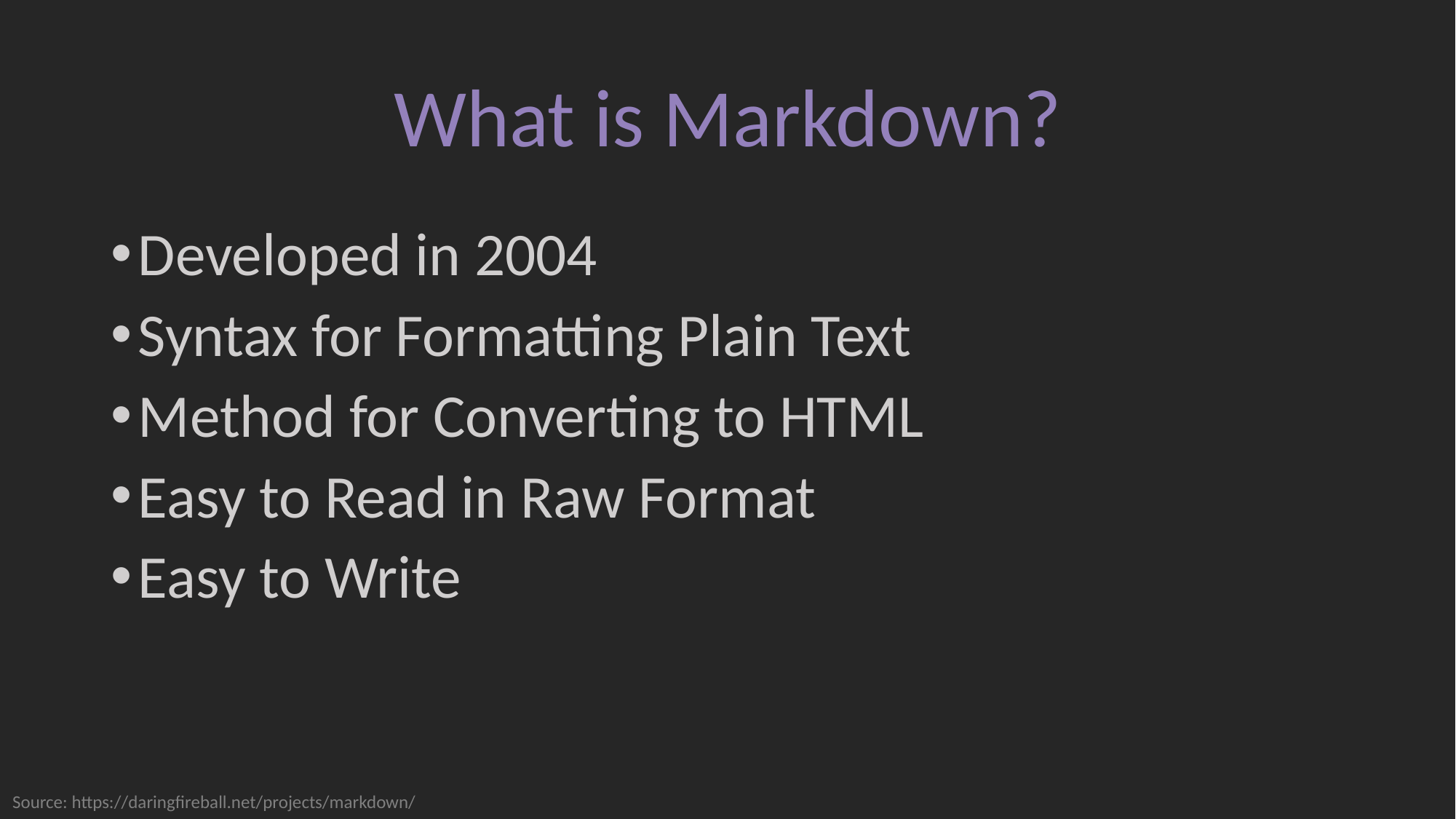

# What is Markdown?
Developed in 2004
Syntax for Formatting Plain Text
Method for Converting to HTML
Easy to Read in Raw Format
Easy to Write

Source: https://daringfireball.net/projects/markdown/